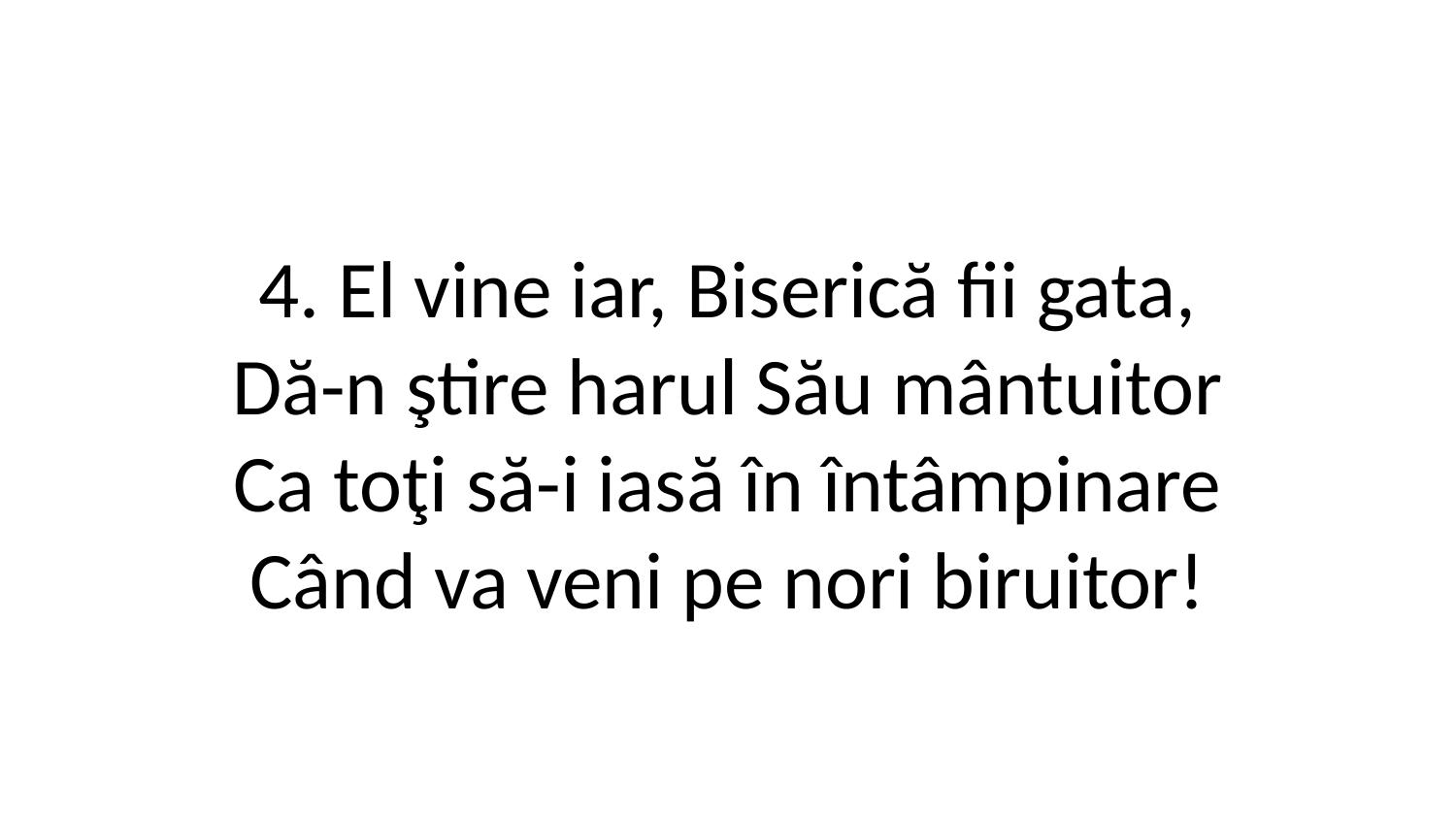

4. El vine iar, Biserică fii gata,
Dă-n ştire harul Său mântuitor
Ca toţi să-i iasă în întâmpinare
Când va veni pe nori biruitor!